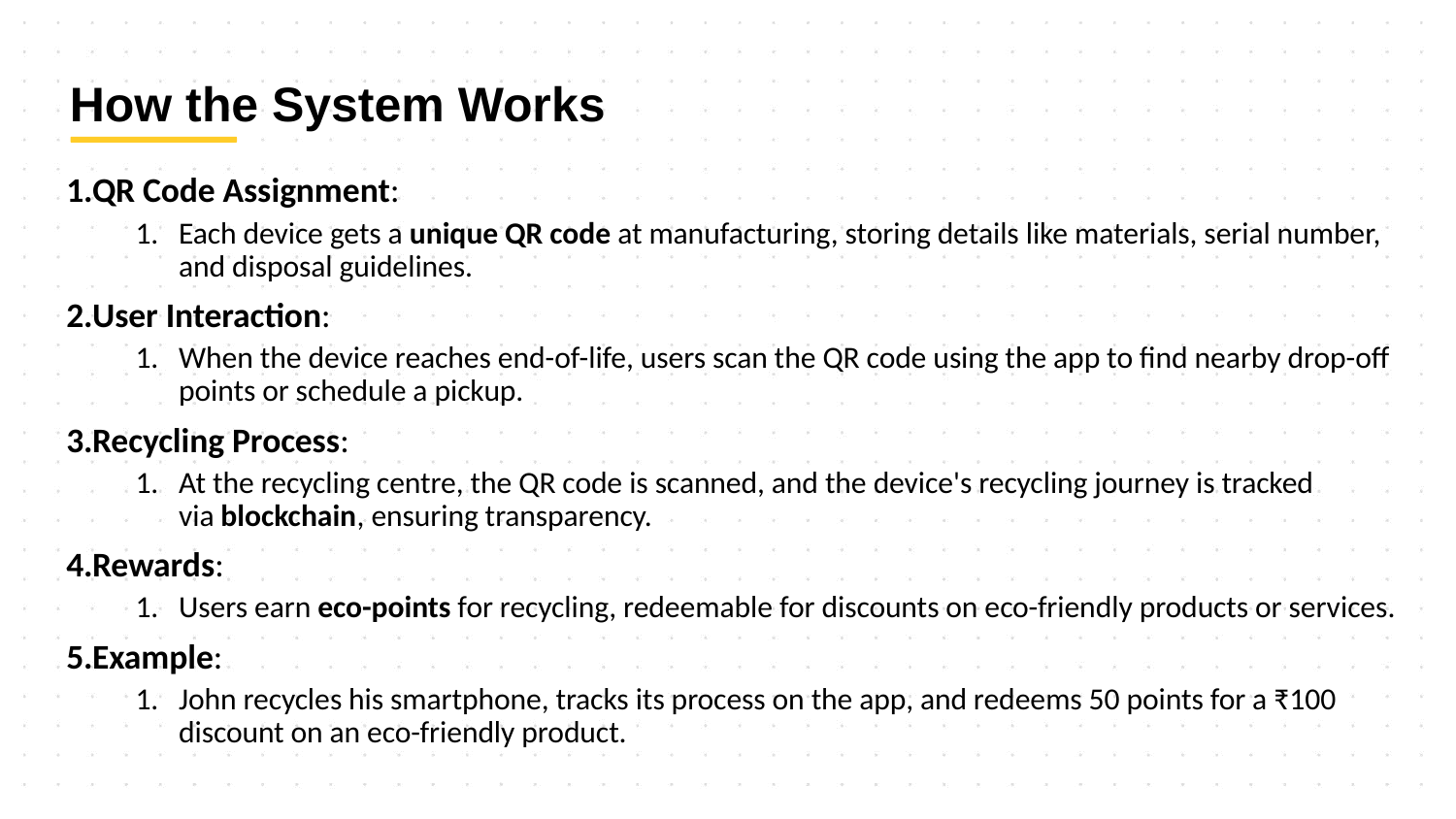

# How the System Works
QR Code Assignment:
Each device gets a unique QR code at manufacturing, storing details like materials, serial number, and disposal guidelines.
User Interaction:
When the device reaches end-of-life, users scan the QR code using the app to find nearby drop-off points or schedule a pickup.
Recycling Process:
At the recycling centre, the QR code is scanned, and the device's recycling journey is tracked via blockchain, ensuring transparency.
Rewards:
Users earn eco-points for recycling, redeemable for discounts on eco-friendly products or services.
Example:
John recycles his smartphone, tracks its process on the app, and redeems 50 points for a ₹100 discount on an eco-friendly product.